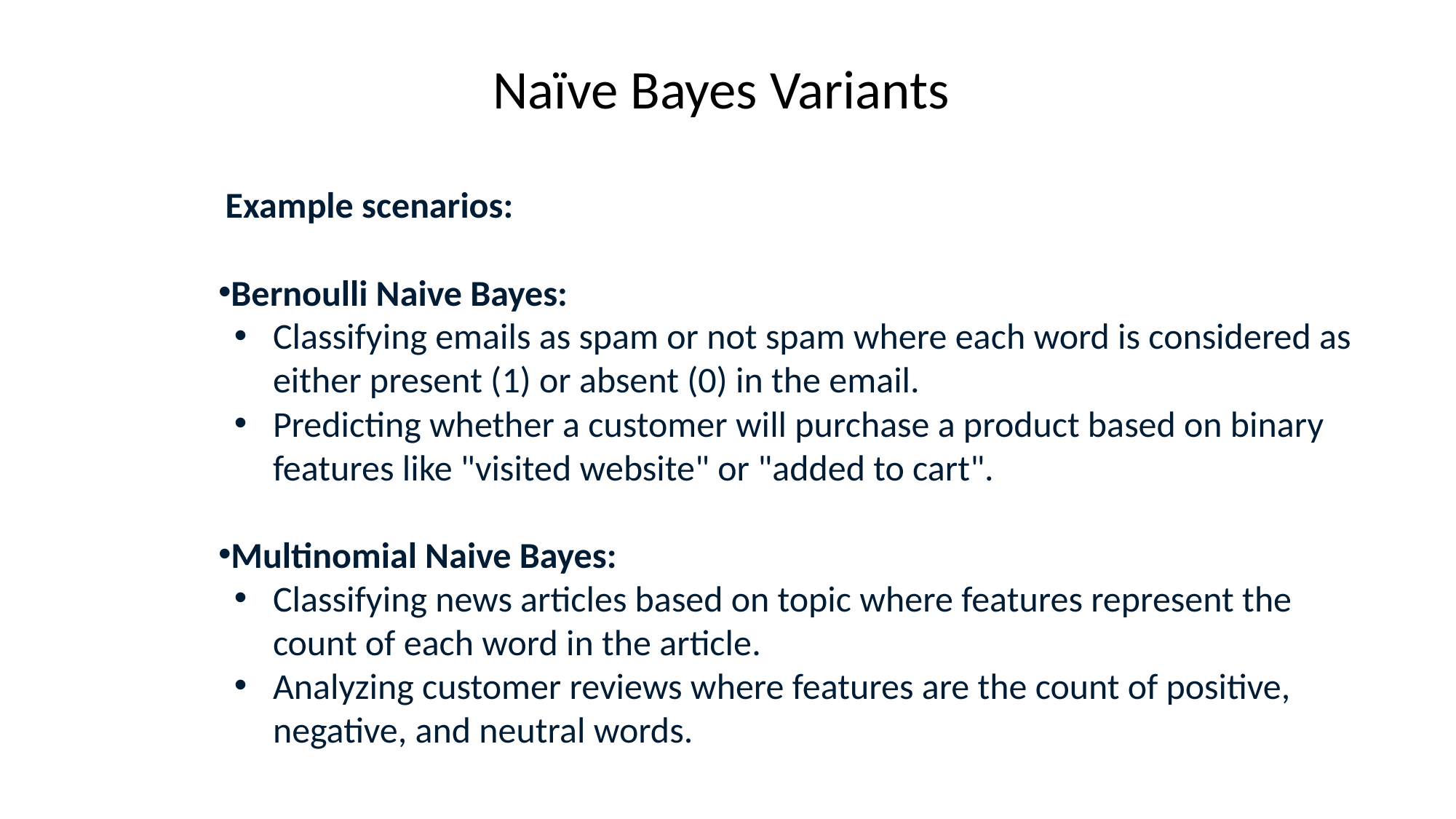

# Naïve Bayes Variants
 Example scenarios:

Bernoulli Naive Bayes:
Classifying emails as spam or not spam where each word is considered as either present (1) or absent (0) in the email.
Predicting whether a customer will purchase a product based on binary features like "visited website" or "added to cart".

Multinomial Naive Bayes:
Classifying news articles based on topic where features represent the count of each word in the article.
Analyzing customer reviews where features are the count of positive, negative, and neutral words.